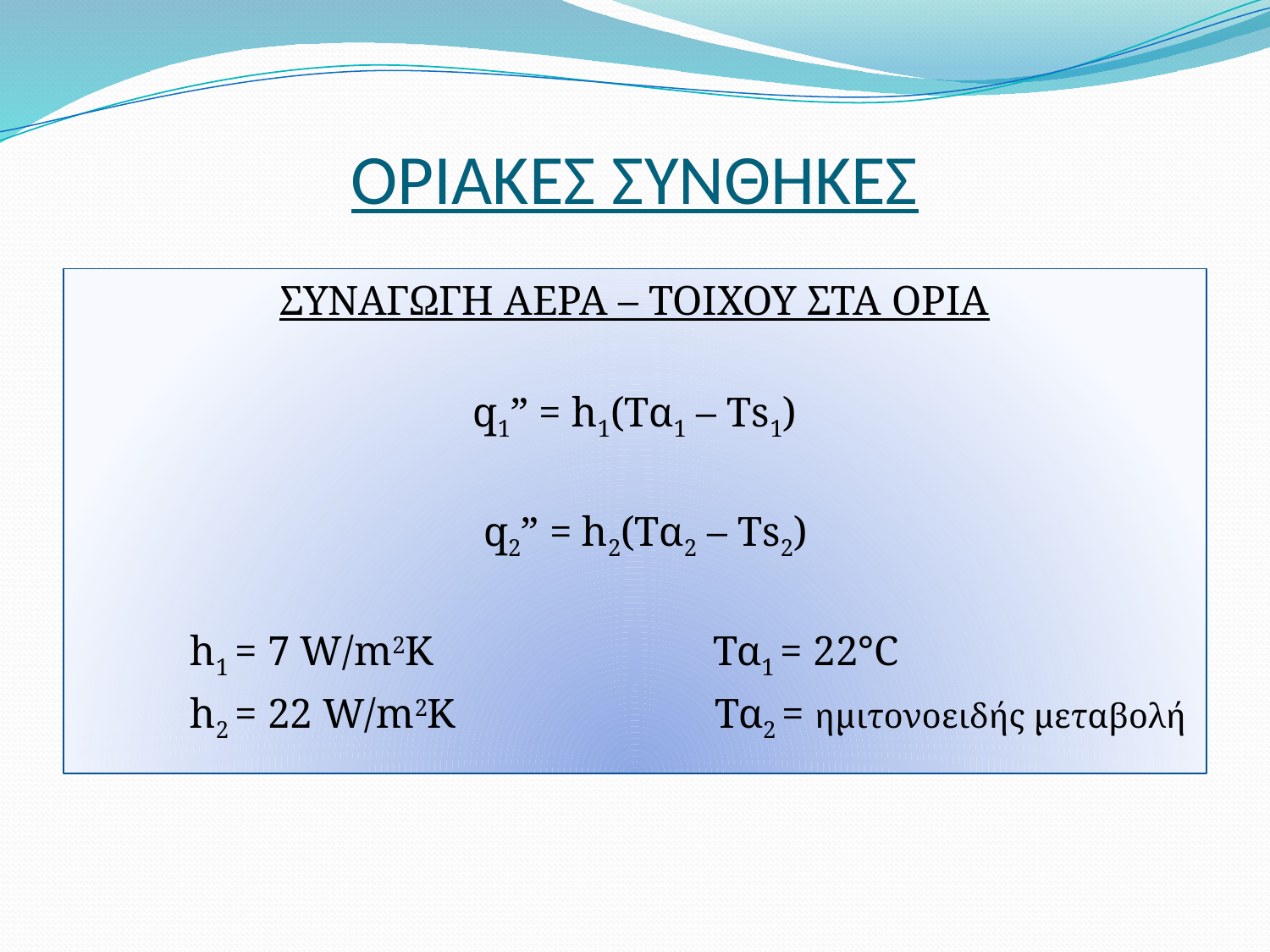

# ΟΡΙΑΚΕΣ ΣΥΝΘΗΚΕΣ
ΣΥΝΑΓΩΓΗ ΑΕΡΑ – ΤΟΙΧΟΥ ΣΤΑ ΟΡΙΑ

q1” = h1(Tα1 – Ts1)

  q2” = h2(Tα2 – Ts2)

           h1 = 7 W/m2K                           Τα1 = 22°C
           h2 = 22 W/m2K                         Τα2 = ημιτονοειδής μεταβολή